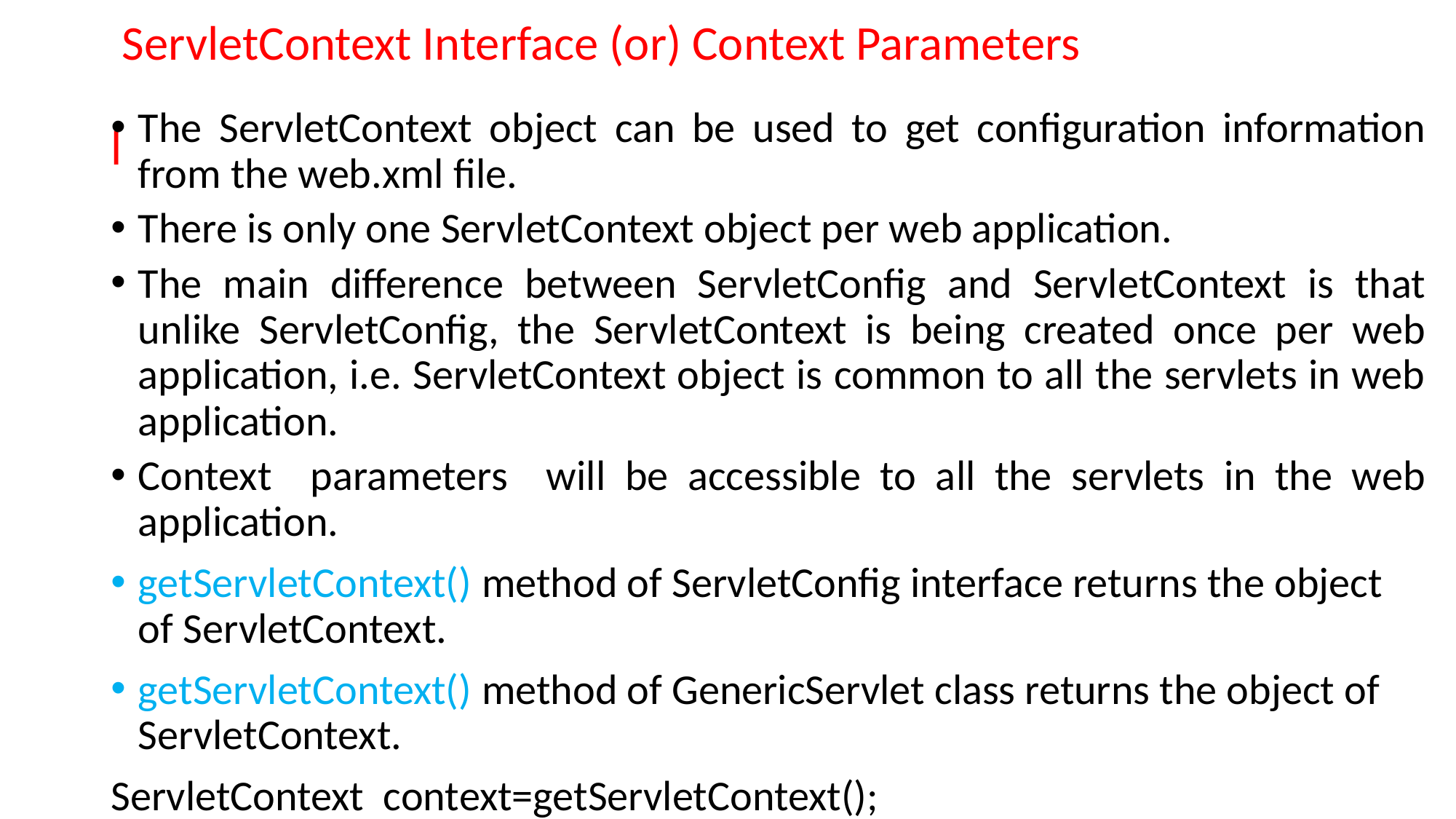

# ServletContext Interface (or) Context Parameters l
The ServletContext object can be used to get configuration information from the web.xml file.
There is only one ServletContext object per web application.
The main difference between ServletConfig and ServletContext is that unlike ServletConfig, the ServletContext is being created once per web application, i.e. ServletContext object is common to all the servlets in web application.
Context  parameters  will be accessible to all the servlets in the web application.
getServletContext() method of ServletConfig interface returns the object of ServletContext.
getServletContext() method of GenericServlet class returns the object of ServletContext.
ServletContext  context=getServletContext();